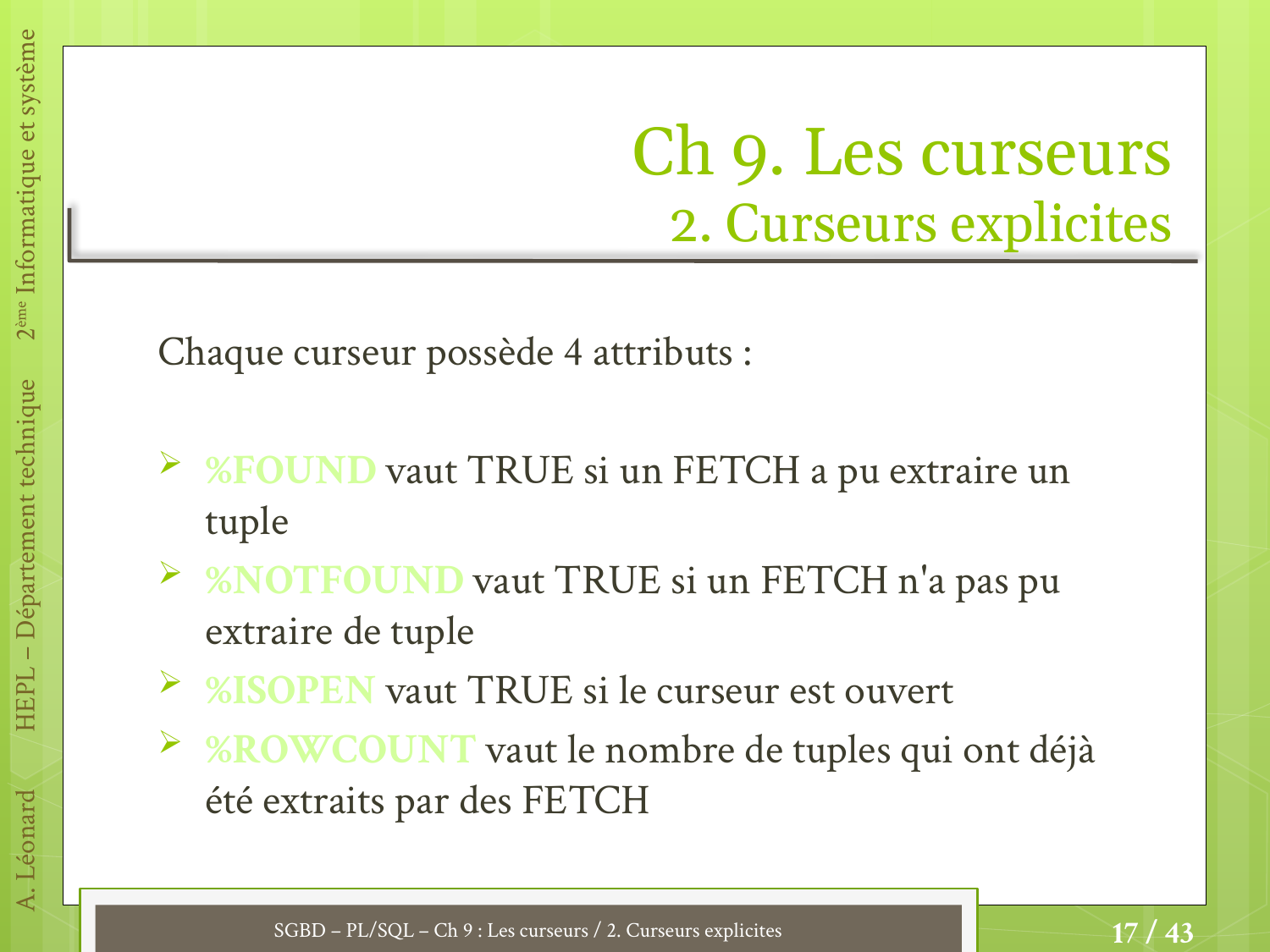

# Ch 9. Les curseurs 2. Curseurs explicites
Chaque curseur possède 4 attributs :

%FOUND vaut TRUE si un FETCH a pu extraire un tuple
%NOTFOUND vaut TRUE si un FETCH n'a pas pu extraire de tuple
%ISOPEN vaut TRUE si le curseur est ouvert
%ROWCOUNT vaut le nombre de tuples qui ont déjà été extraits par des FETCH
SGBD – PL/SQL – Ch 9 : Les curseurs / 2. Curseurs explicites